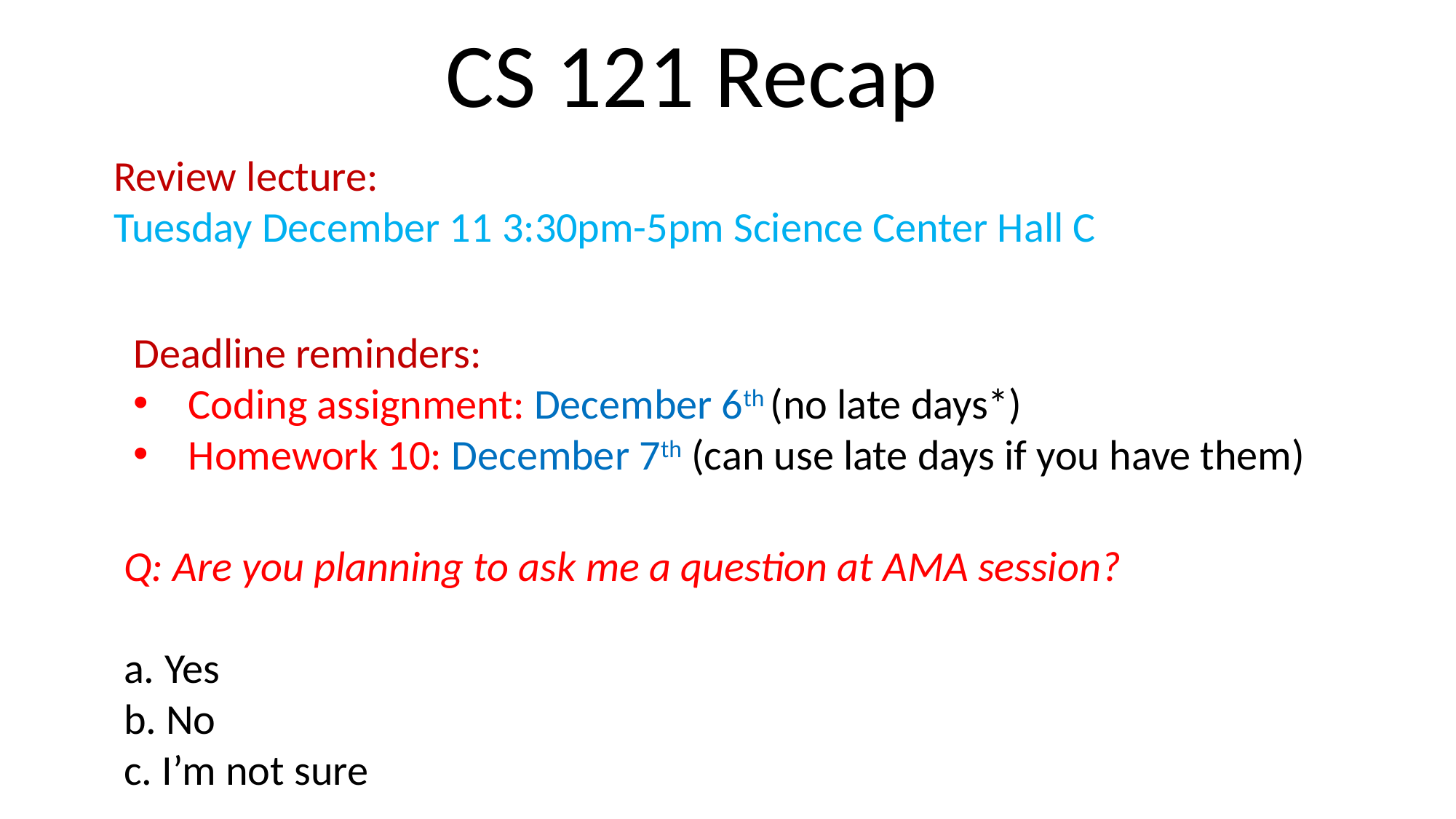

# CS 121 Recap
Review lecture:
Tuesday December 11 3:30pm-5pm Science Center Hall C
Deadline reminders:
Coding assignment: December 6th (no late days*)
Homework 10: December 7th (can use late days if you have them)
Q: Are you planning to ask me a question at AMA session?

a. Yes
b. No
c. I’m not sure